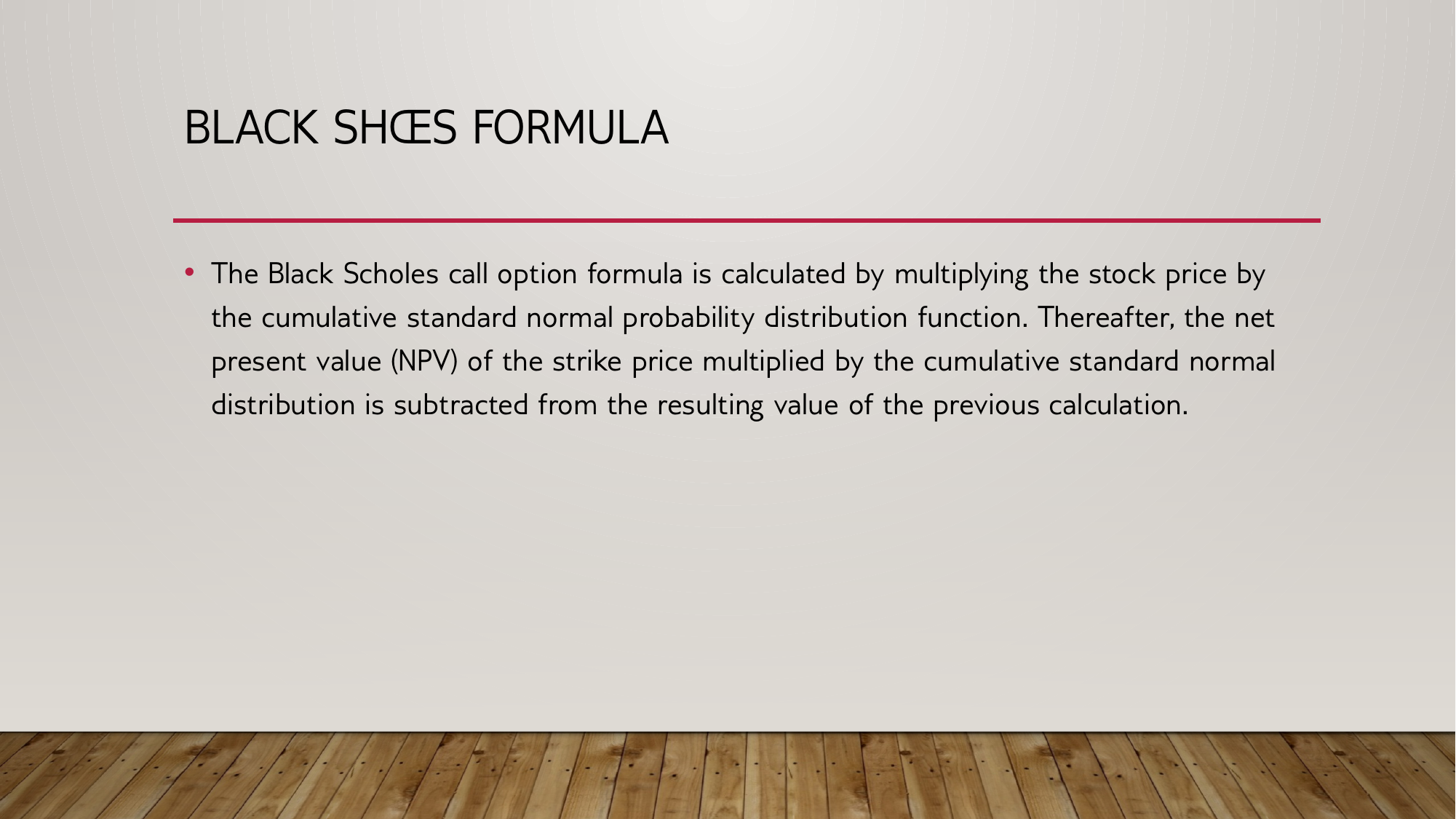

# Black Shoes Formula
The Black Scholes call option formula is calculated by multiplying the stock price by the cumulative standard normal probability distribution function. Thereafter, the net present value (NPV) of the strike price multiplied by the cumulative standard normal distribution is subtracted from the resulting value of the previous calculation.